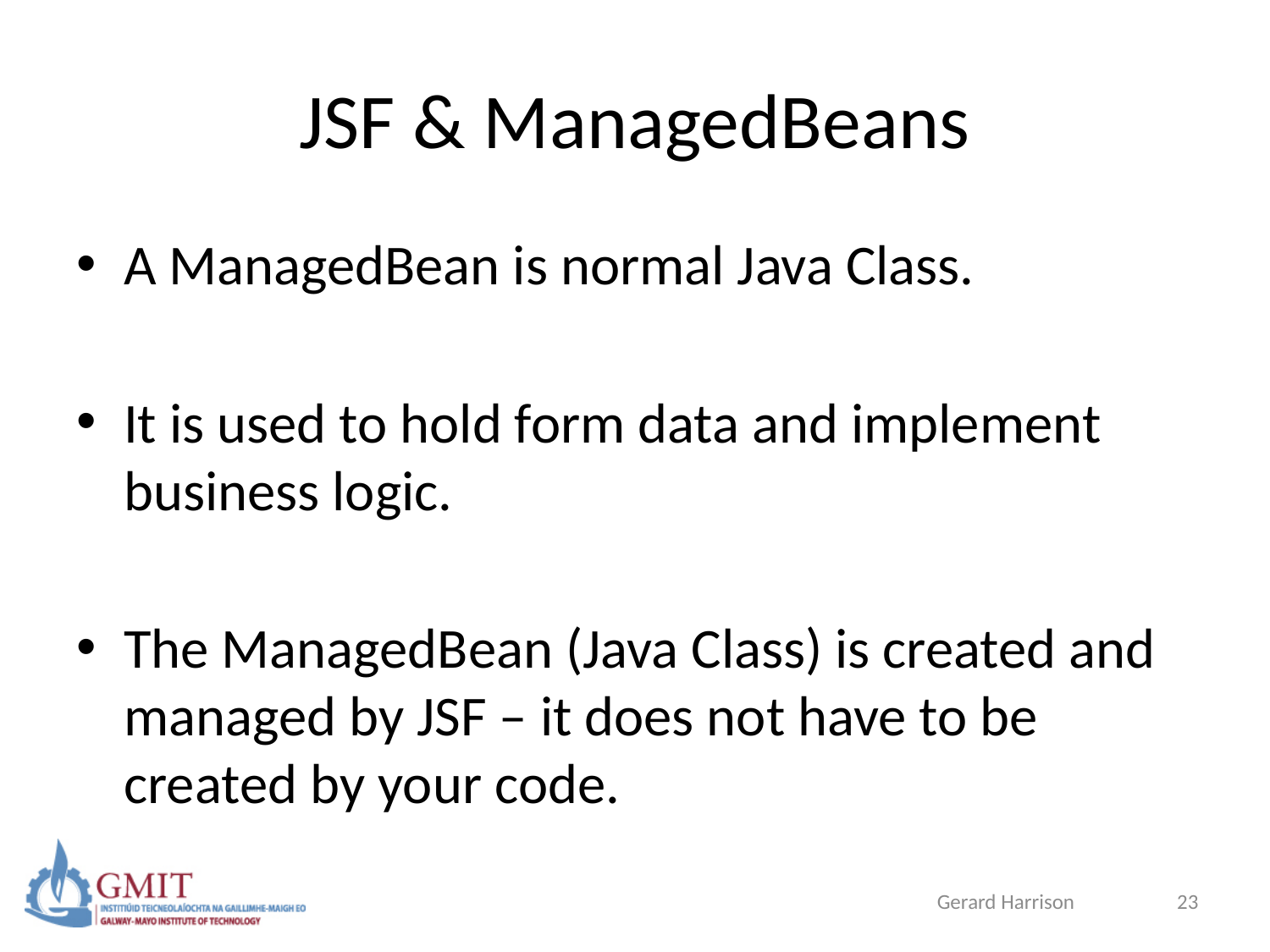

# JSF & ManagedBeans
A ManagedBean is normal Java Class.

It is used to hold form data and implement business logic.

The ManagedBean (Java Class) is created and managed by JSF – it does not have to be created by your code.
Gerard Harrison
23